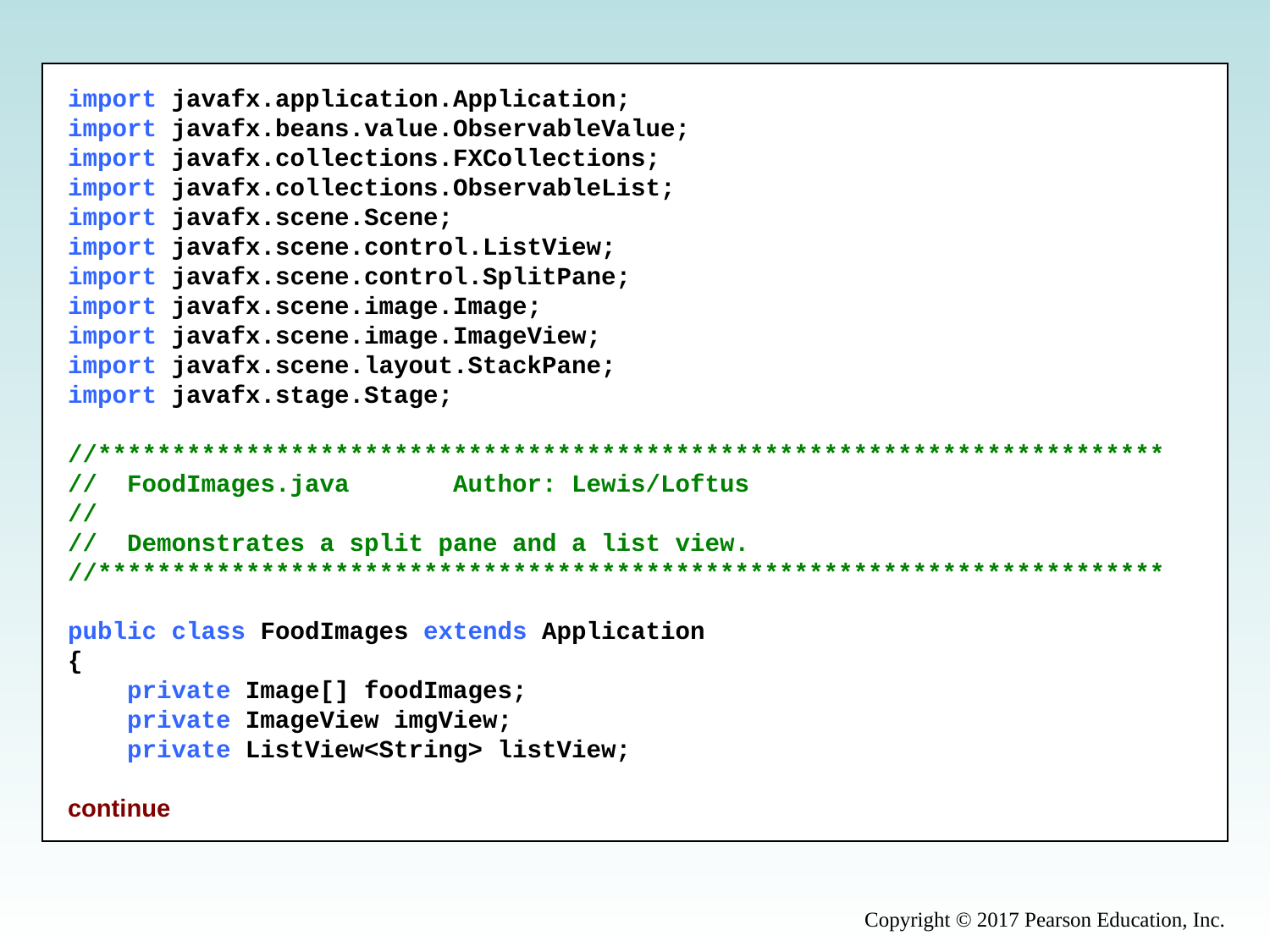

import javafx.application.Application;
import javafx.beans.value.ObservableValue;
import javafx.collections.FXCollections;
import javafx.collections.ObservableList;
import javafx.scene.Scene;
import javafx.scene.control.ListView;
import javafx.scene.control.SplitPane;
import javafx.scene.image.Image;
import javafx.scene.image.ImageView;
import javafx.scene.layout.StackPane;
import javafx.stage.Stage;

//************************************************************************
//  FoodImages.java       Author: Lewis/Loftus
//
//  Demonstrates a split pane and a list view.
//************************************************************************

public class FoodImages extends Application
{
    private Image[] foodImages;
    private ImageView imgView;
    private ListView<String> listView;

continue
Copyright © 2017 Pearson Education, Inc.